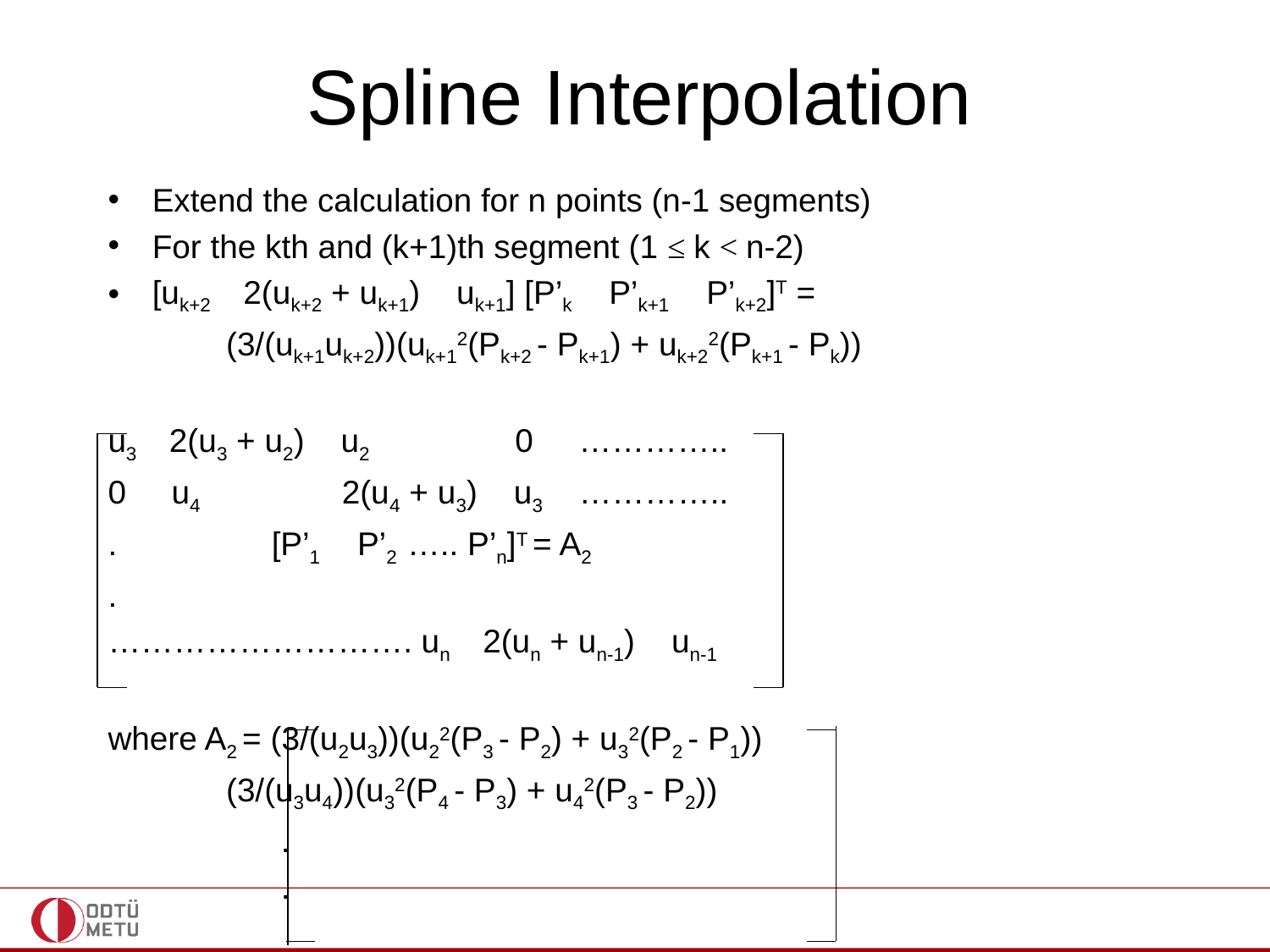

# Spline Interpolation
Extend the calculation for n points (n-1 segments)
For the kth and (k+1)th segment (1 ≤ k < n-2)
[uk+2    2(uk+2 + uk+1)    uk+1] [P’k       P’k+1       P’k+2]T =
		(3/(uk+1uk+2))(uk+12(Pk+2 - Pk+1) + uk+22(Pk+1 - Pk))

u3    2(u3 + u2)    u2                0     …………..
0     u4                2(u4 + u3)    u3    …………..
.							     [P’1       P’2  ….. P’n]T = A2
.
………………………. un    2(un + un-1)    un-1

where A2 = (3/(u2u3))(u22(P3 - P2) + u32(P2 - P1))
		(3/(u3u4))(u32(P4 - P3) + u42(P3 - P2))
                   .
                   .